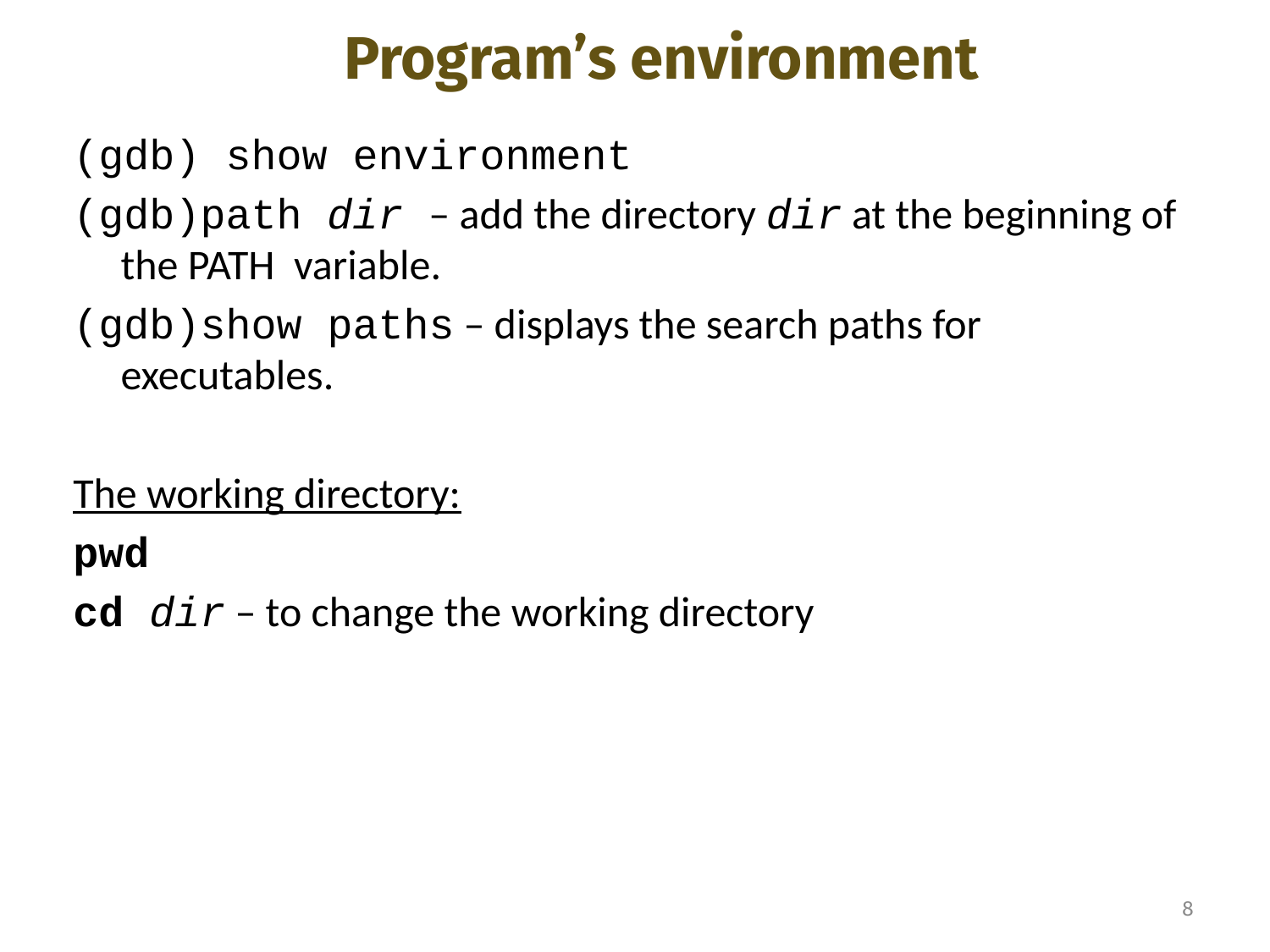

# Program’s environment
(gdb) show environment
(gdb)path dir – add the directory dir at the beginning of the PATH  variable.
(gdb)show paths – displays the search paths for executables.

The working directory:
pwd
cd dir – to change the working directory

8